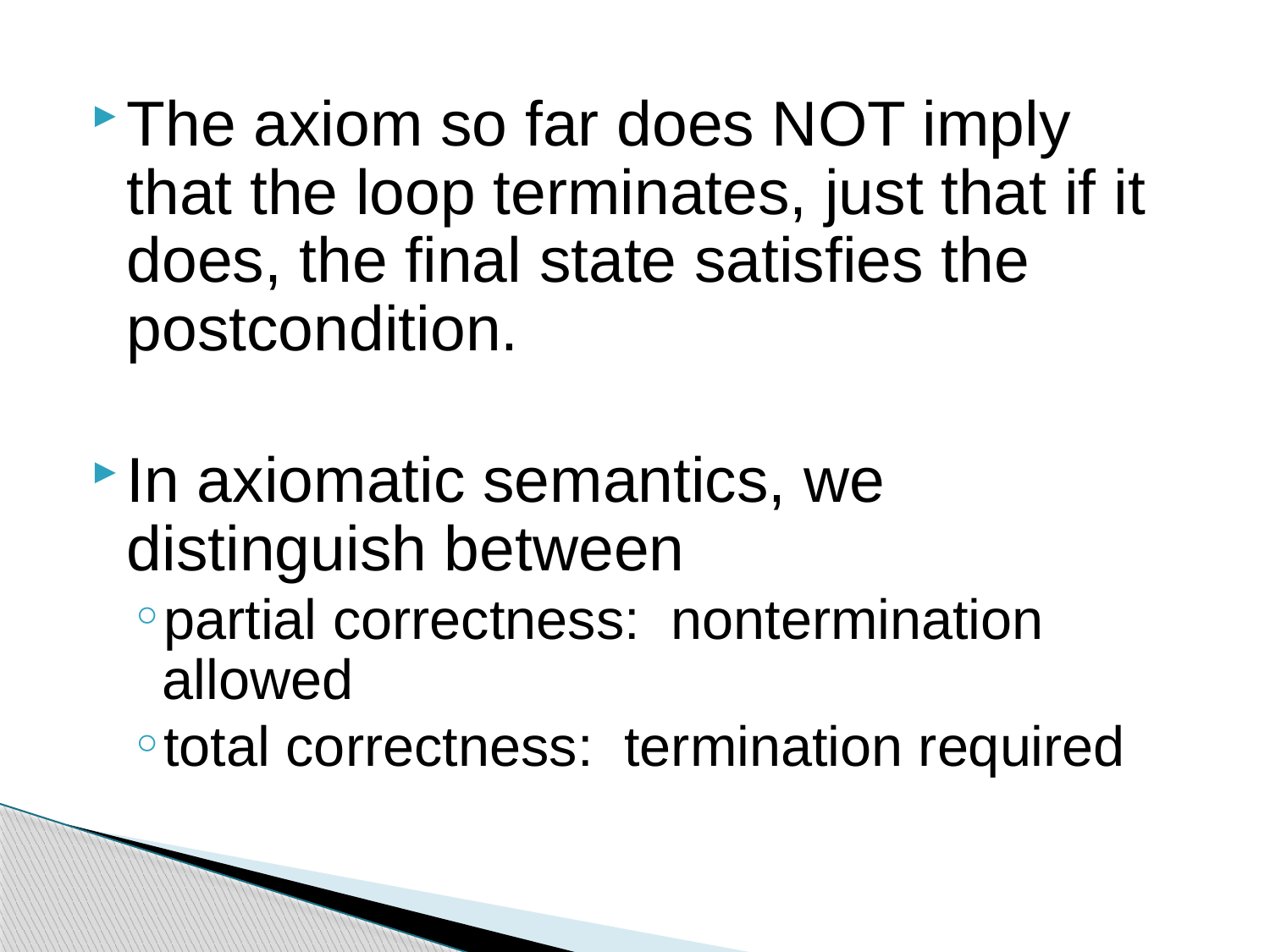

The axiom so far does NOT imply that the loop terminates, just that if it does, the final state satisfies the postcondition.

In axiomatic semantics, we distinguish between
partial correctness:  nontermination allowed
total correctness:  termination required